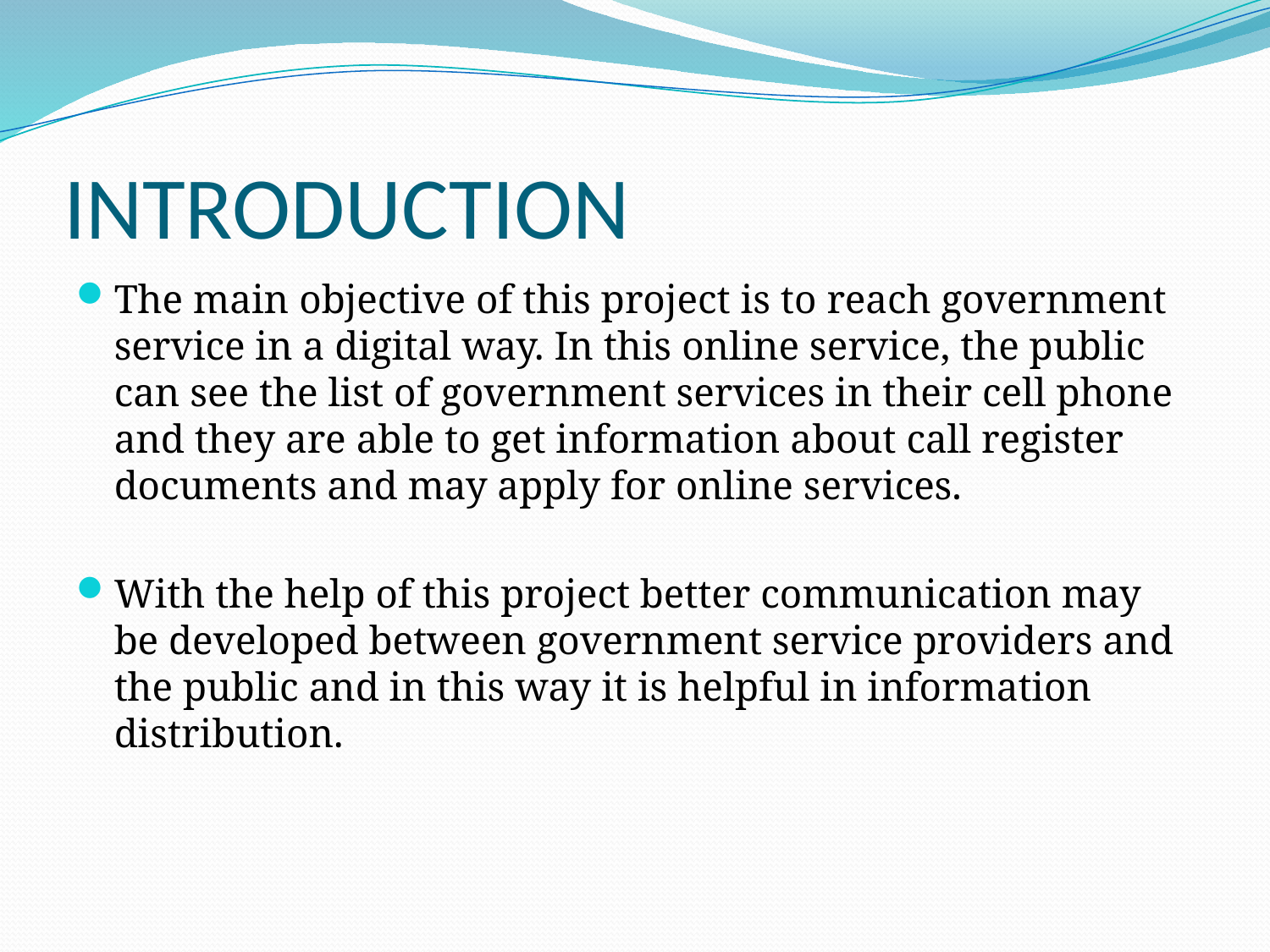

# INTRODUCTION
The main objective of this project is to reach government service in a digital way. In this online service, the public can see the list of government services in their cell phone and they are able to get information about call register documents and may apply for online services.

With the help of this project better communication may be developed between government service providers and the public and in this way it is helpful in information distribution.